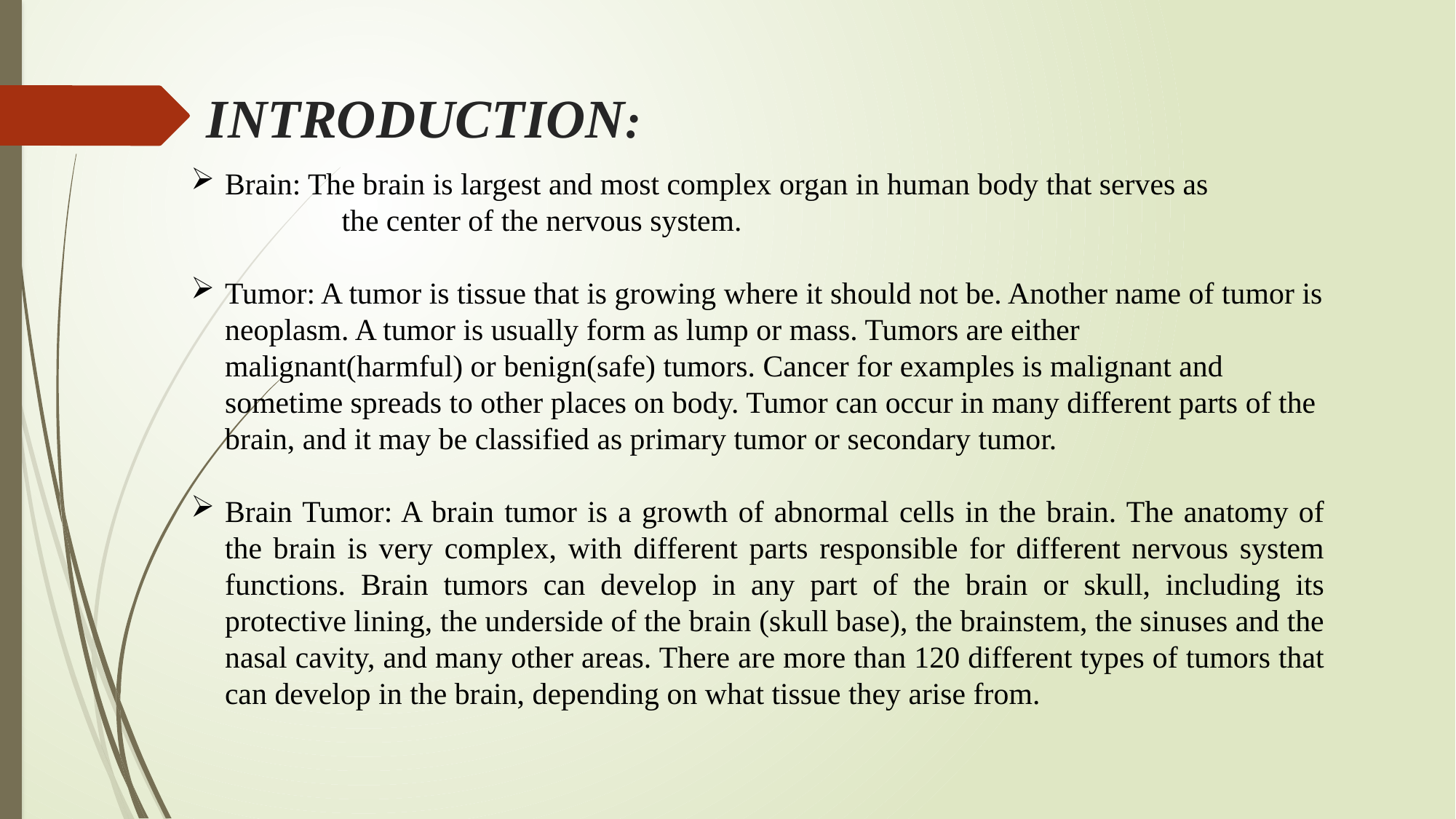

# INTRODUCTION:
Brain: The brain is largest and most complex organ in human body that serves as 		 the center of the nervous system.

Tumor: A tumor is tissue that is growing where it should not be. Another name of tumor is neoplasm. A tumor is usually form as lump or mass. Tumors are either malignant(harmful) or benign(safe) tumors. Cancer for examples is malignant and sometime spreads to other places on body. Tumor can occur in many different parts of the brain, and it may be classified as primary tumor or secondary tumor.

Brain Tumor: A brain tumor is a growth of abnormal cells in the brain. The anatomy of the brain is very complex, with different parts responsible for different nervous system functions. Brain tumors can develop in any part of the brain or skull, including its protective lining, the underside of the brain (skull base), the brainstem, the sinuses and the nasal cavity, and many other areas. There are more than 120 different types of tumors that can develop in the brain, depending on what tissue they arise from.